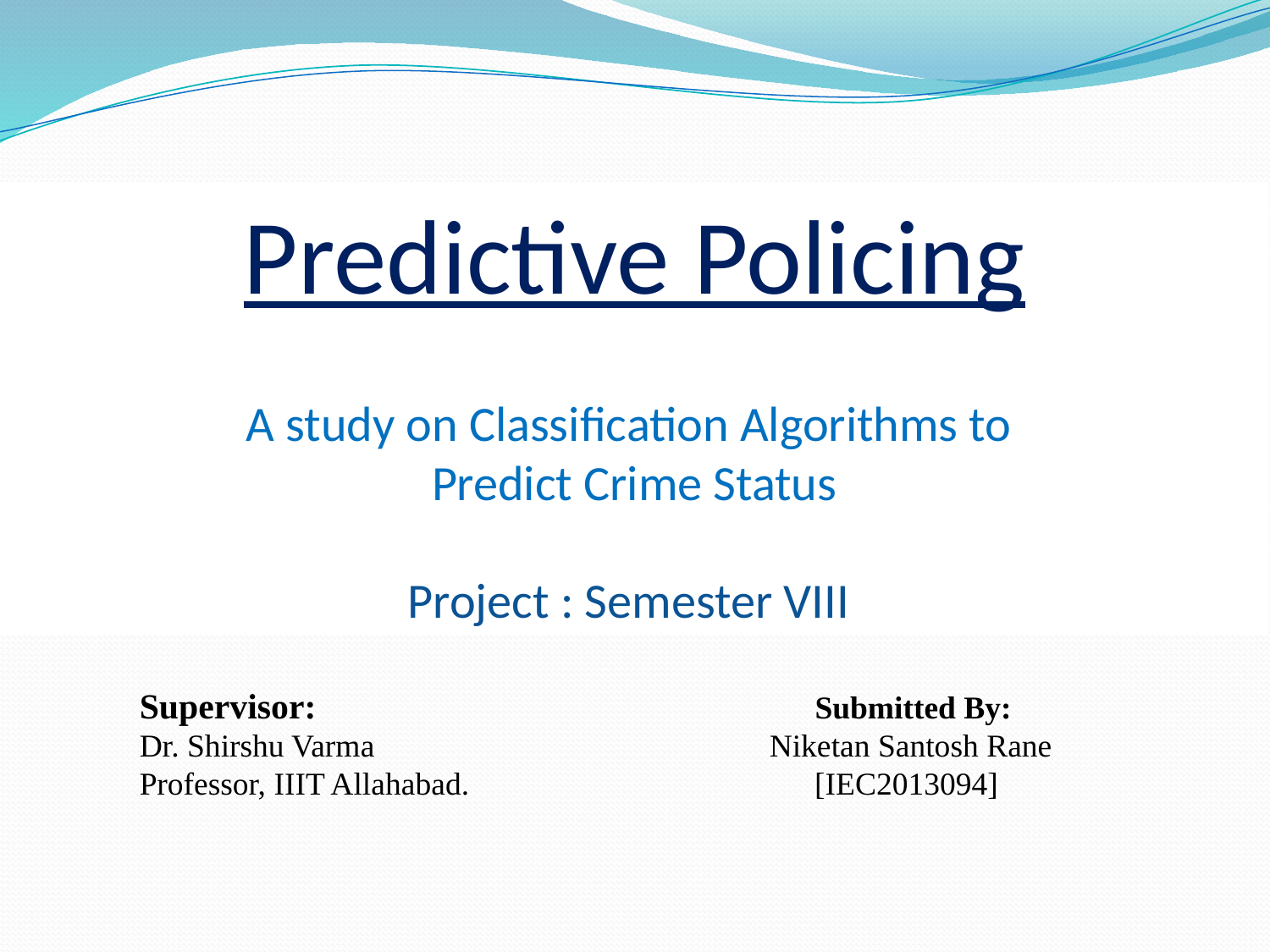

Predictive Policing

A study on Classification Algorithms to
Predict Crime Status

Project : Semester VIII
Supervisor:                                                              Submitted By:
Dr. Shirshu Varma		                               Niketan Santosh Rane
Professor, IIIT Allahabad. 			     [IEC2013094]